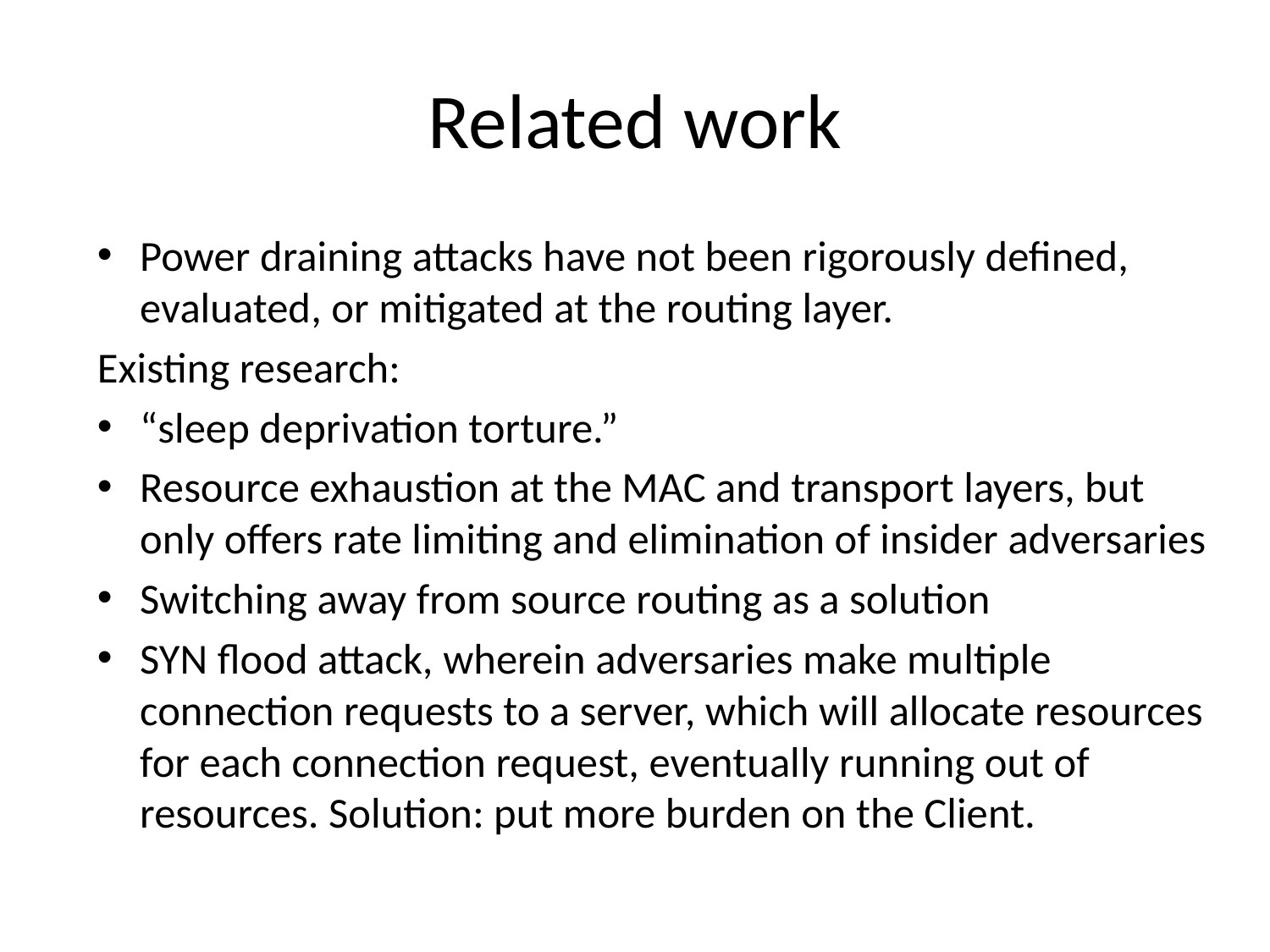

# Related work
Power draining attacks have not been rigorously defined, evaluated, or mitigated at the routing layer.
Existing research:
“sleep deprivation torture.”
Resource exhaustion at the MAC and transport layers, but only offers rate limiting and elimination of insider adversaries
Switching away from source routing as a solution
SYN flood attack, wherein adversaries make multiple connection requests to a server, which will allocate resources for each connection request, eventually running out of resources. Solution: put more burden on the Client.